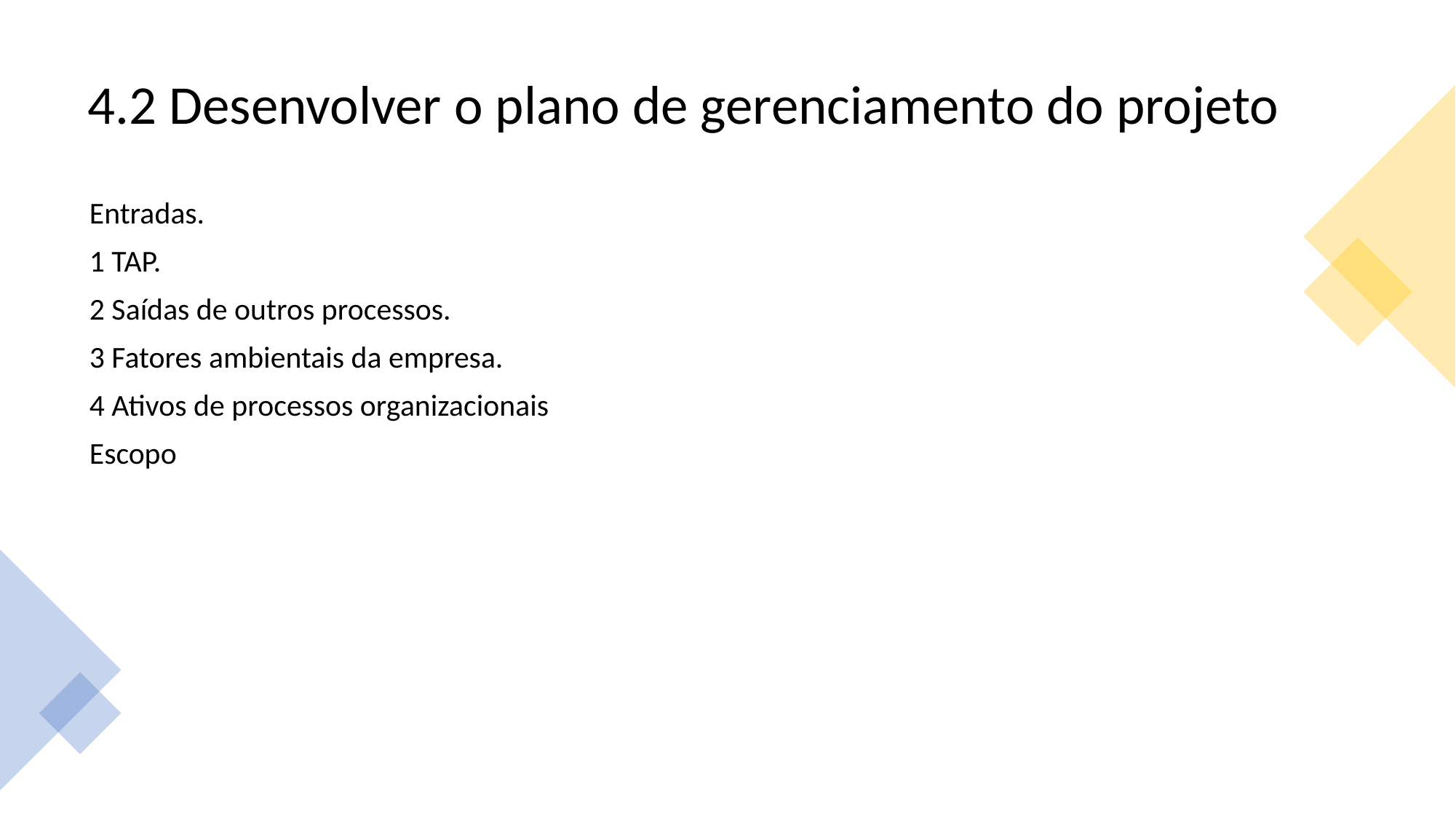

# 4.2 Desenvolver o plano de gerenciamento do projeto

Entradas.
1 TAP.
2 Saídas de outros processos.
3 Fatores ambientais da empresa.
4 Ativos de processos organizacionais
Escopo